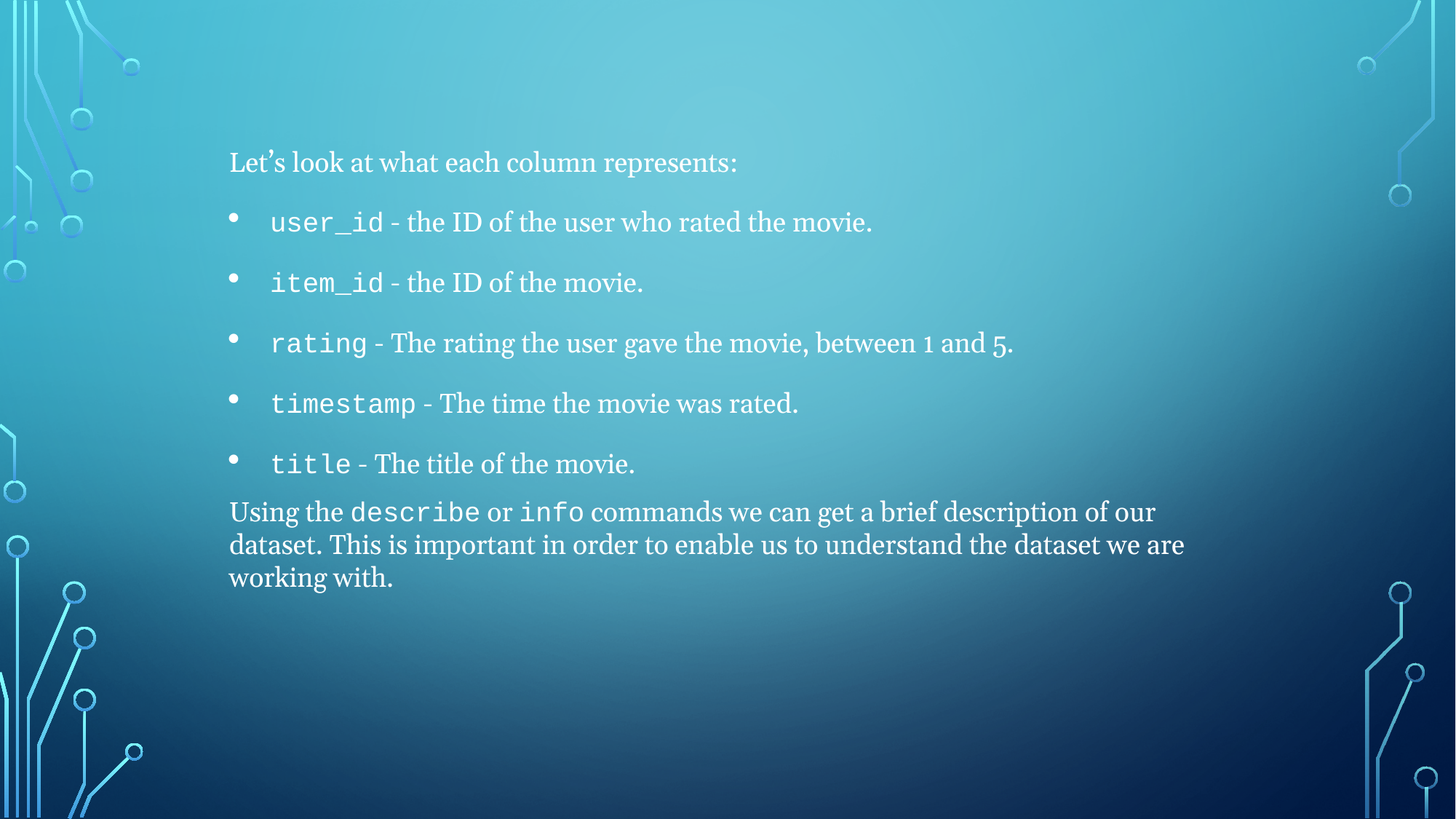

Let’s look at what each column represents:
user_id - the ID of the user who rated the movie.
item_id - the ID of the movie.
rating - The rating the user gave the movie, between 1 and 5.
timestamp - The time the movie was rated.
title - The title of the movie.
Using the describe or info commands we can get a brief description of our dataset. This is important in order to enable us to understand the dataset we are working with.